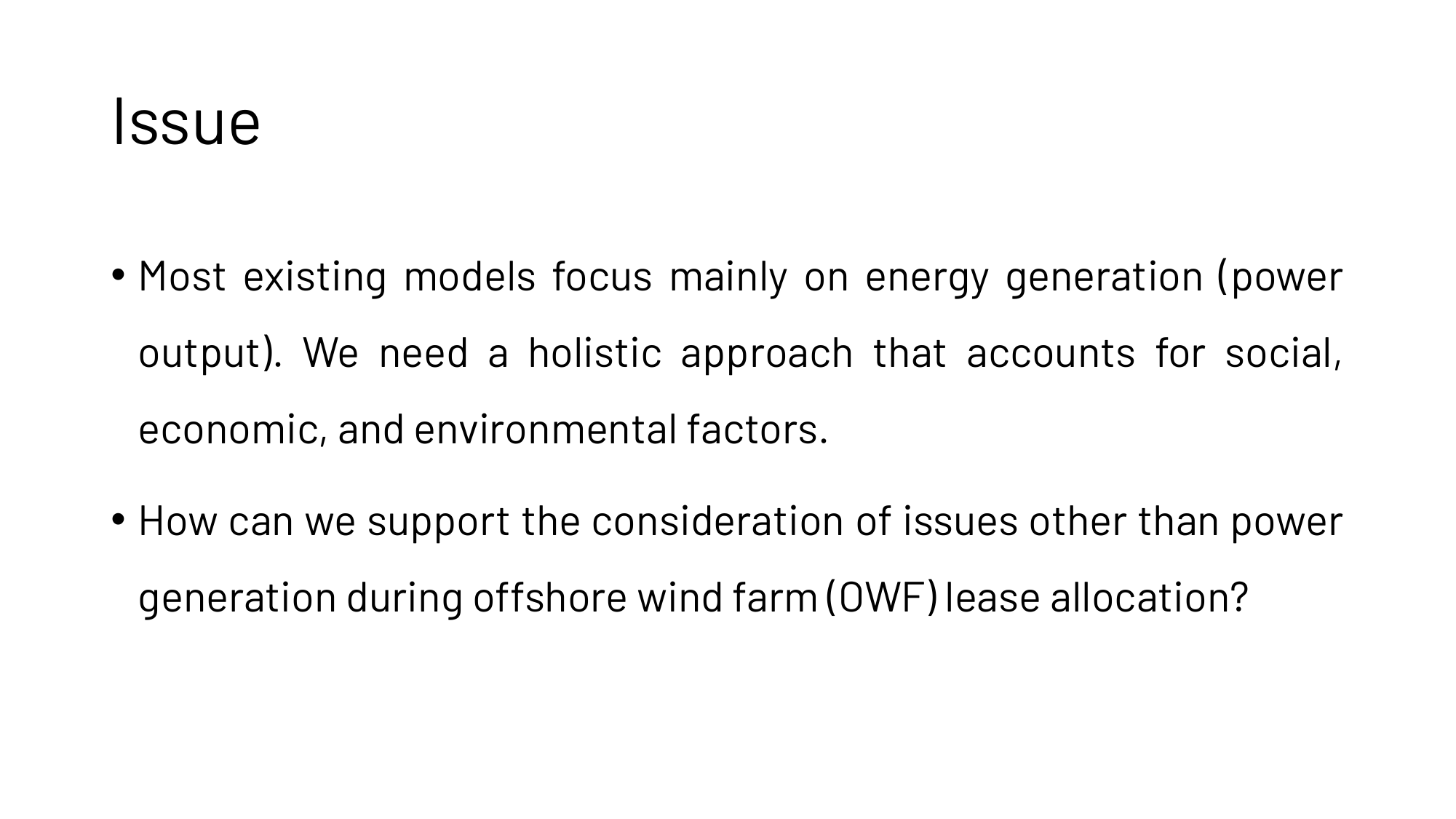

# Issue
Most existing models focus mainly on energy generation (power output). We need a holistic approach that accounts for social, economic, and environmental factors.
How can we support the consideration of issues other than power generation during offshore wind farm (OWF) lease allocation?